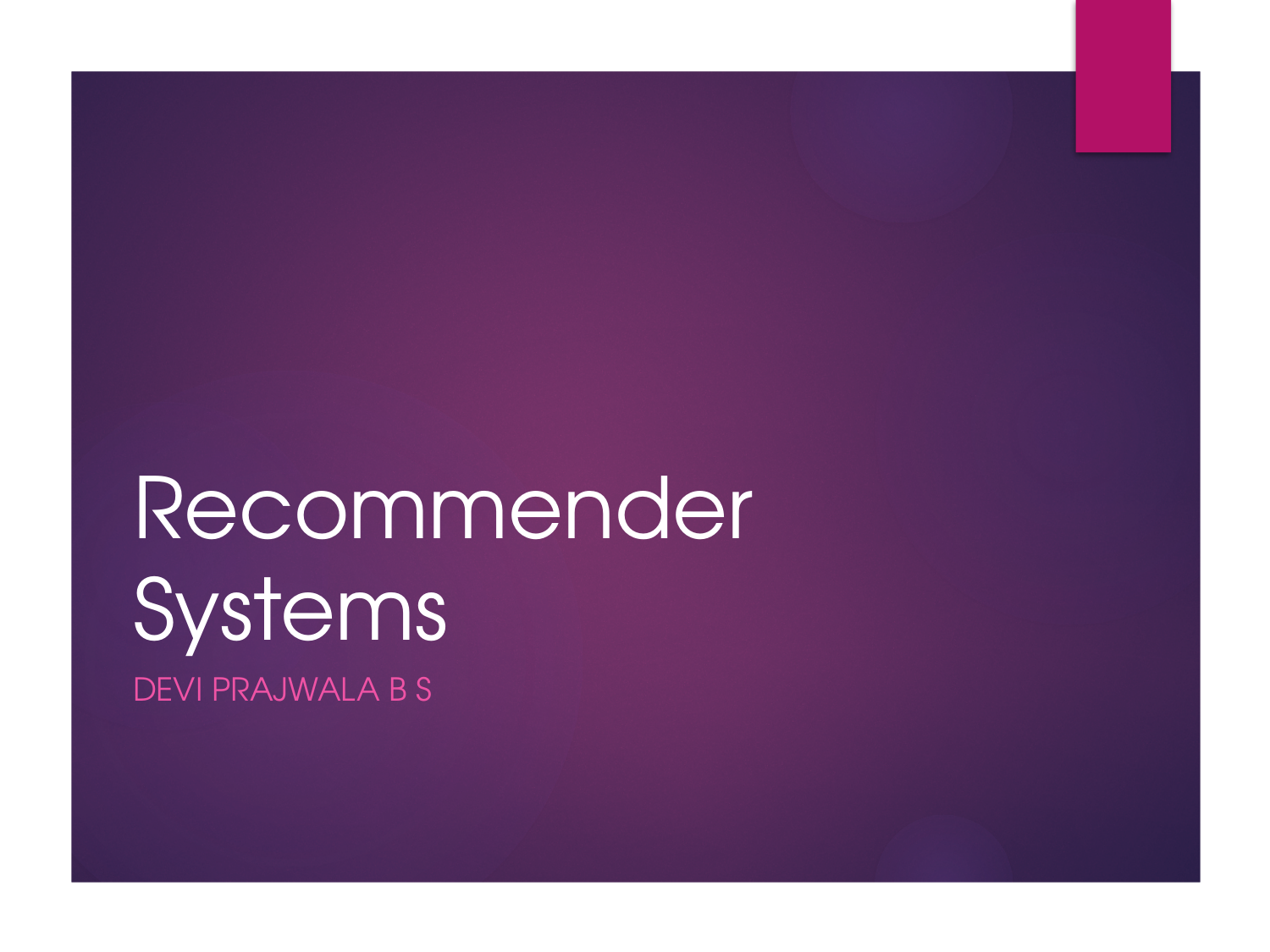

# Recommender Systems
Devi Prajwala B S